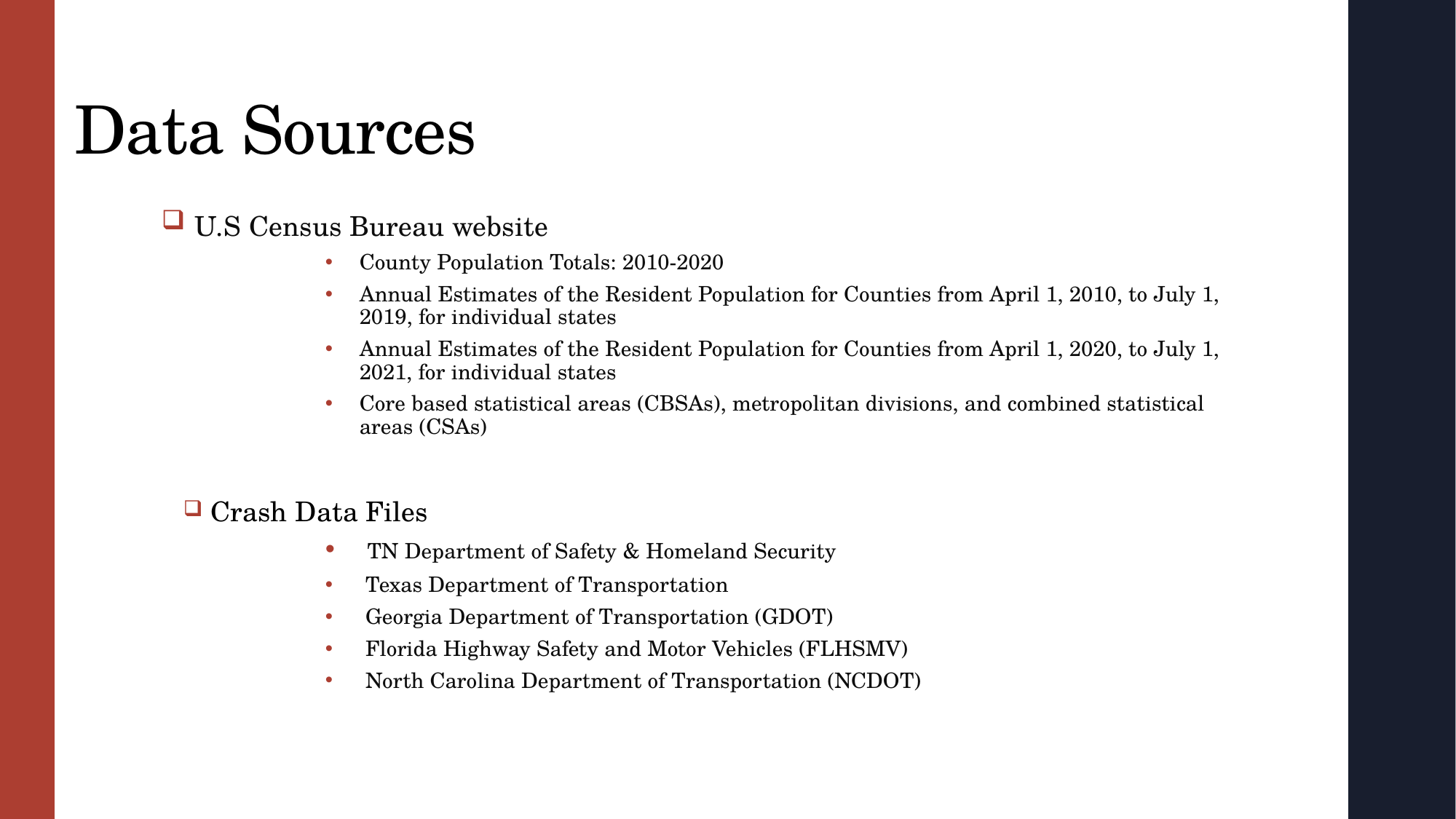

# Data Sources
 U.S Census Bureau website
County Population Totals: 2010-2020
Annual Estimates of the Resident Population for Counties from April 1, 2010, to July 1, 2019, for individual states
Annual Estimates of the Resident Population for Counties from April 1, 2020, to July 1, 2021, for individual states
Core based statistical areas (CBSAs), metropolitan divisions, and combined statistical areas (CSAs)

 Crash Data Files
 TN Department of Safety & Homeland Security
 Texas Department of Transportation
 Georgia Department of Transportation (GDOT)
 Florida Highway Safety and Motor Vehicles (FLHSMV)
 North Carolina Department of Transportation (NCDOT)